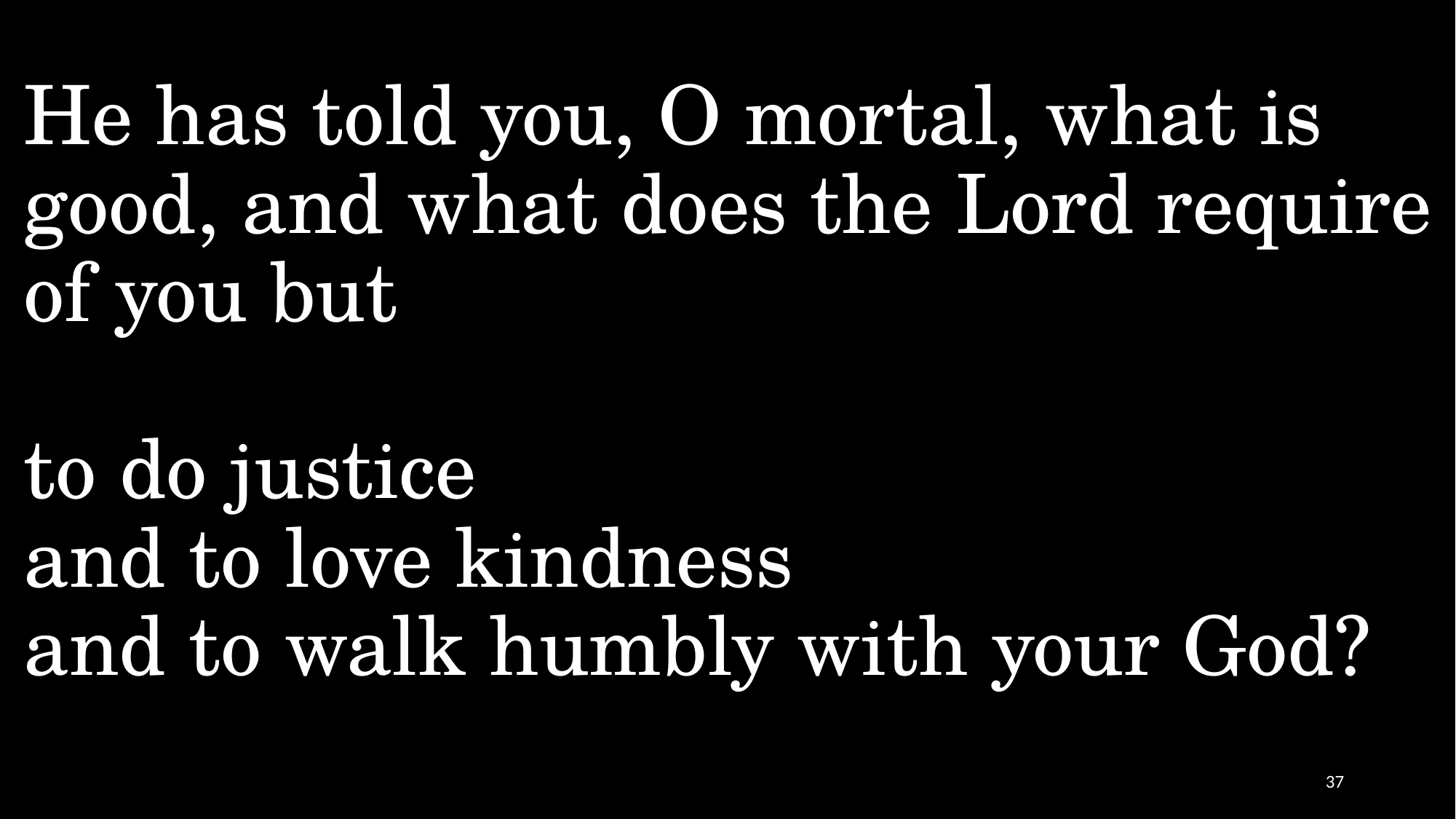

# He has told you, O mortal, what is good, and what does the Lord require of you but to do justice and to love kindness and to walk humbly with your God?
37